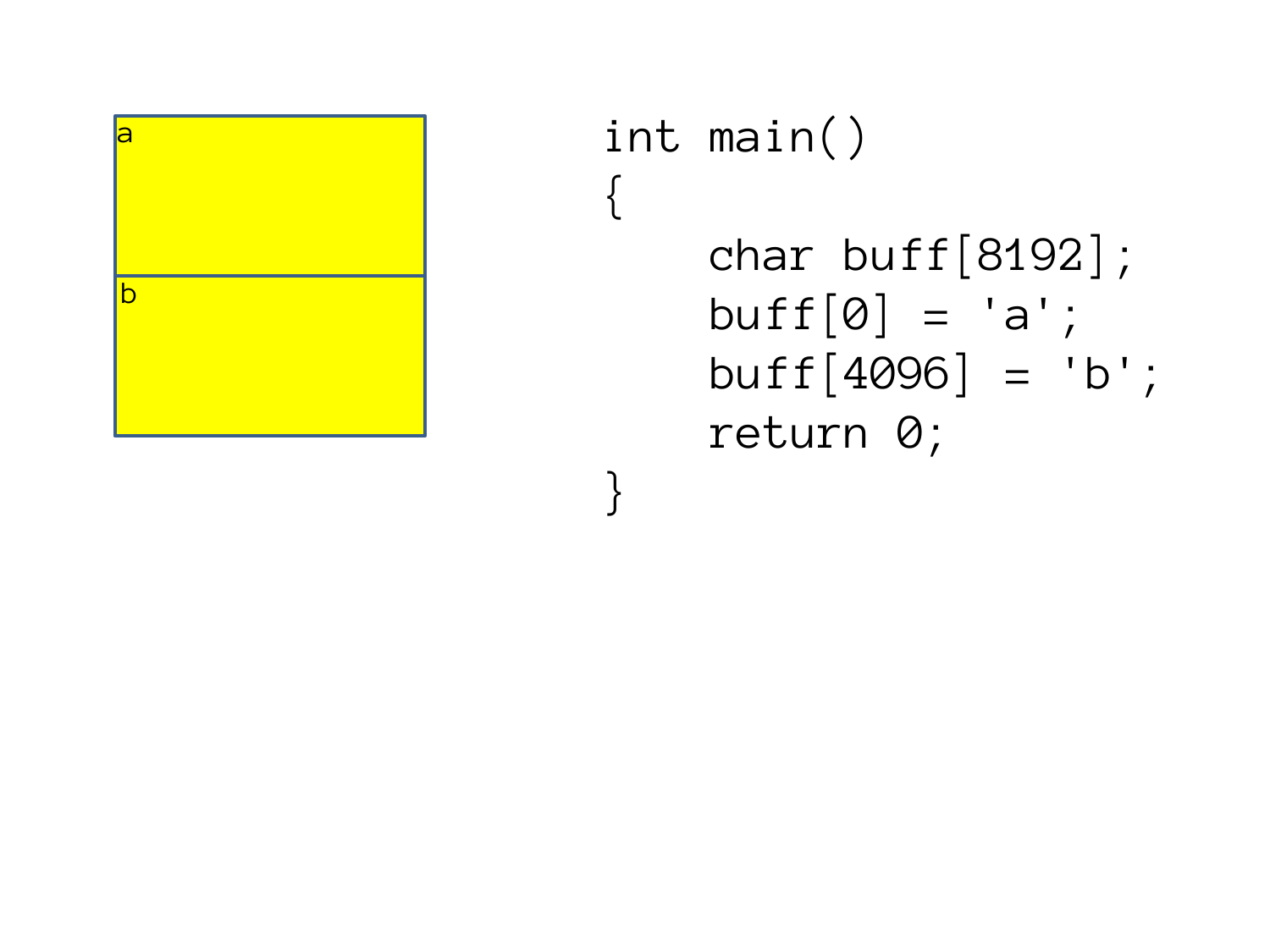

int main()
{
    char buff[8192];
    buff[0] = 'a';
    buff[4096] = 'b';
    return 0;
}
a

b